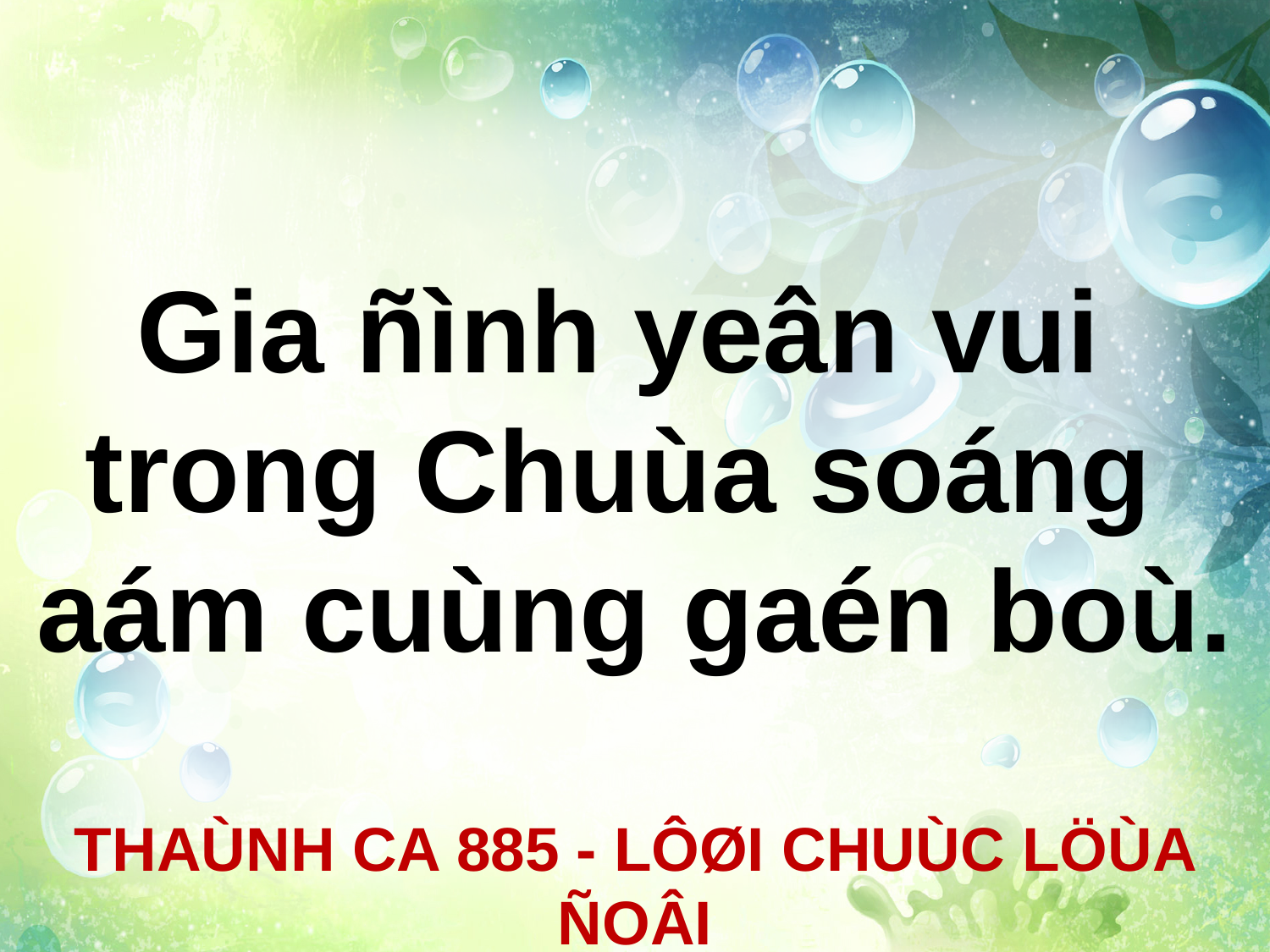

Gia ñình yeân vui
trong Chuùa soáng
aám cuùng gaén boù.
THAÙNH CA 885 - LÔØI CHUÙC LÖÙA ÑOÂI